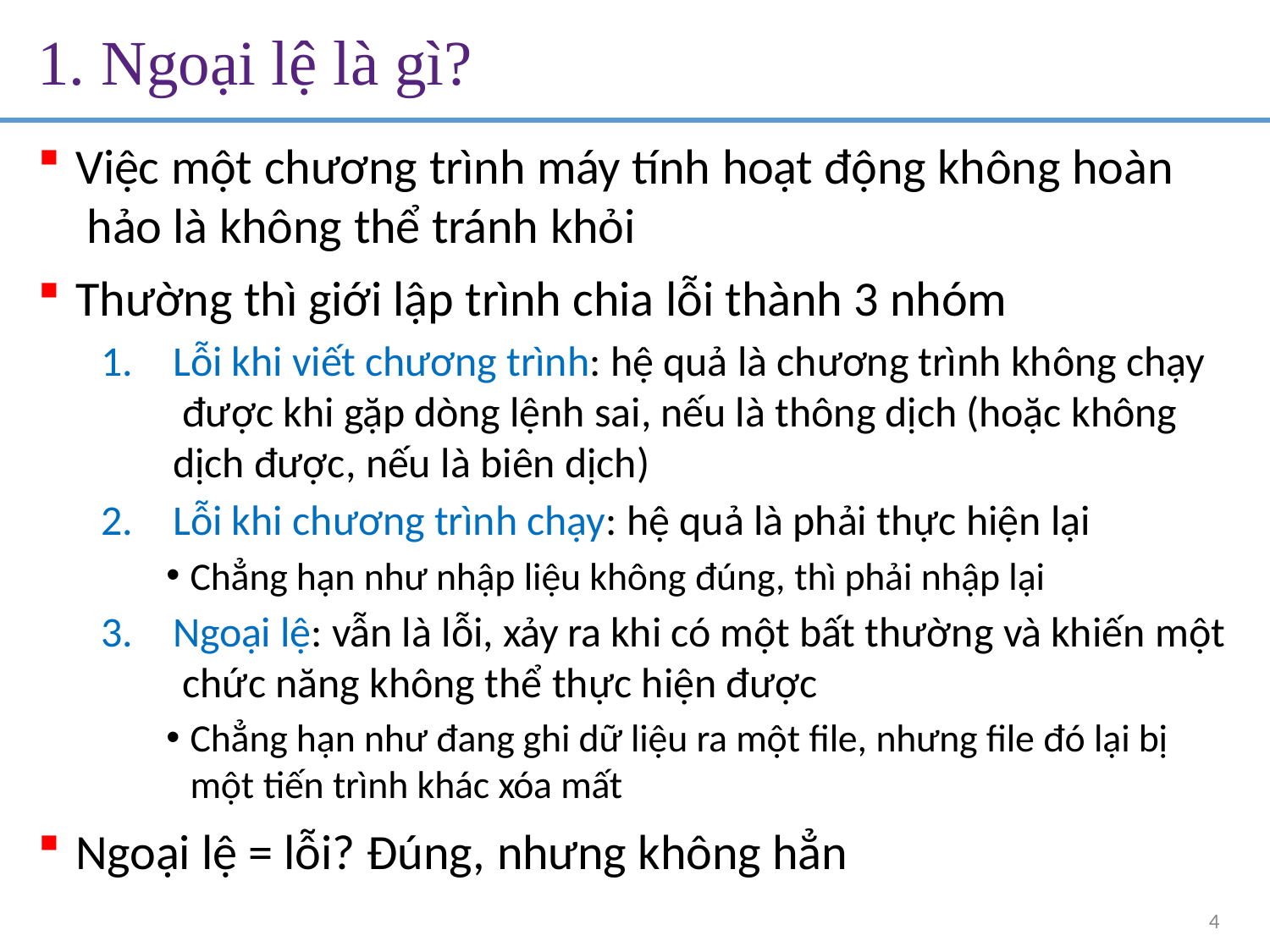

# 1. Ngoại lệ là gì?
Việc một chương trình máy tính hoạt động không hoàn  hảo là không thể tránh khỏi
Thường thì giới lập trình chia lỗi thành 3 nhóm
Lỗi khi viết chương trình: hệ quả là chương trình không chạy  được khi gặp dòng lệnh sai, nếu là thông dịch (hoặc không  dịch được, nếu là biên dịch)
Lỗi khi chương trình chạy: hệ quả là phải thực hiện lại
Chẳng hạn như nhập liệu không đúng, thì phải nhập lại
Ngoại lệ: vẫn là lỗi, xảy ra khi có một bất thường và khiến một  chức năng không thể thực hiện được
Chẳng hạn như đang ghi dữ liệu ra một file, nhưng file đó lại bị
một tiến trình khác xóa mất
Ngoại lệ = lỗi? Đúng, nhưng không hẳn

4